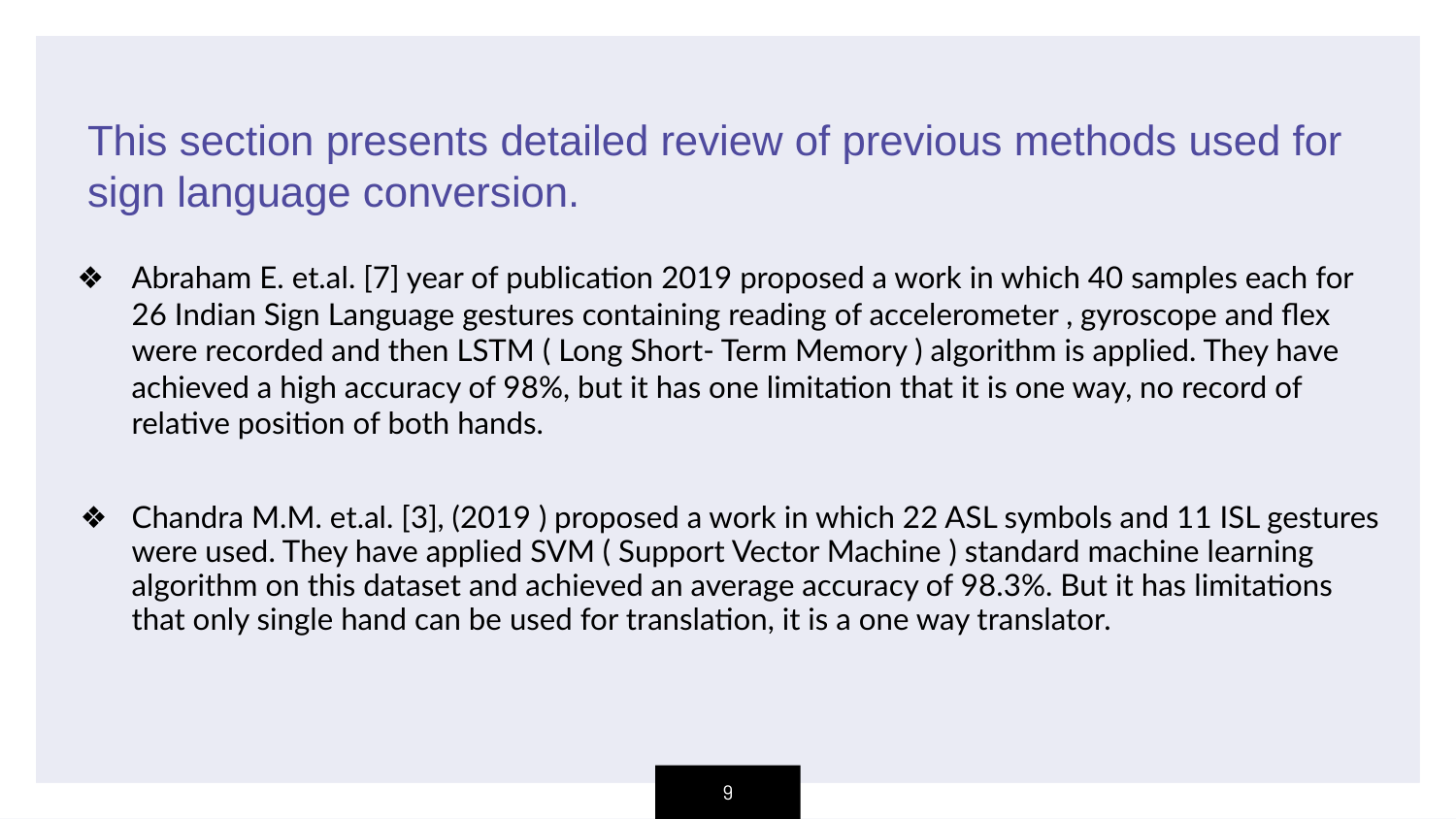

This section presents detailed review of previous methods used for sign language conversion.
Abraham E. et.al. [7] year of publication 2019 proposed a work in which 40 samples each for 26 Indian Sign Language gestures containing reading of accelerometer , gyroscope and flex were recorded and then LSTM ( Long Short- Term Memory ) algorithm is applied. They have achieved a high accuracy of 98%, but it has one limitation that it is one way, no record of relative position of both hands.

Chandra M.M. et.al. [3], (2019 ) proposed a work in which 22 ASL symbols and 11 ISL gestures were used. They have applied SVM ( Support Vector Machine ) standard machine learning algorithm on this dataset and achieved an average accuracy of 98.3%. But it has limitations that only single hand can be used for translation, it is a one way translator.

9